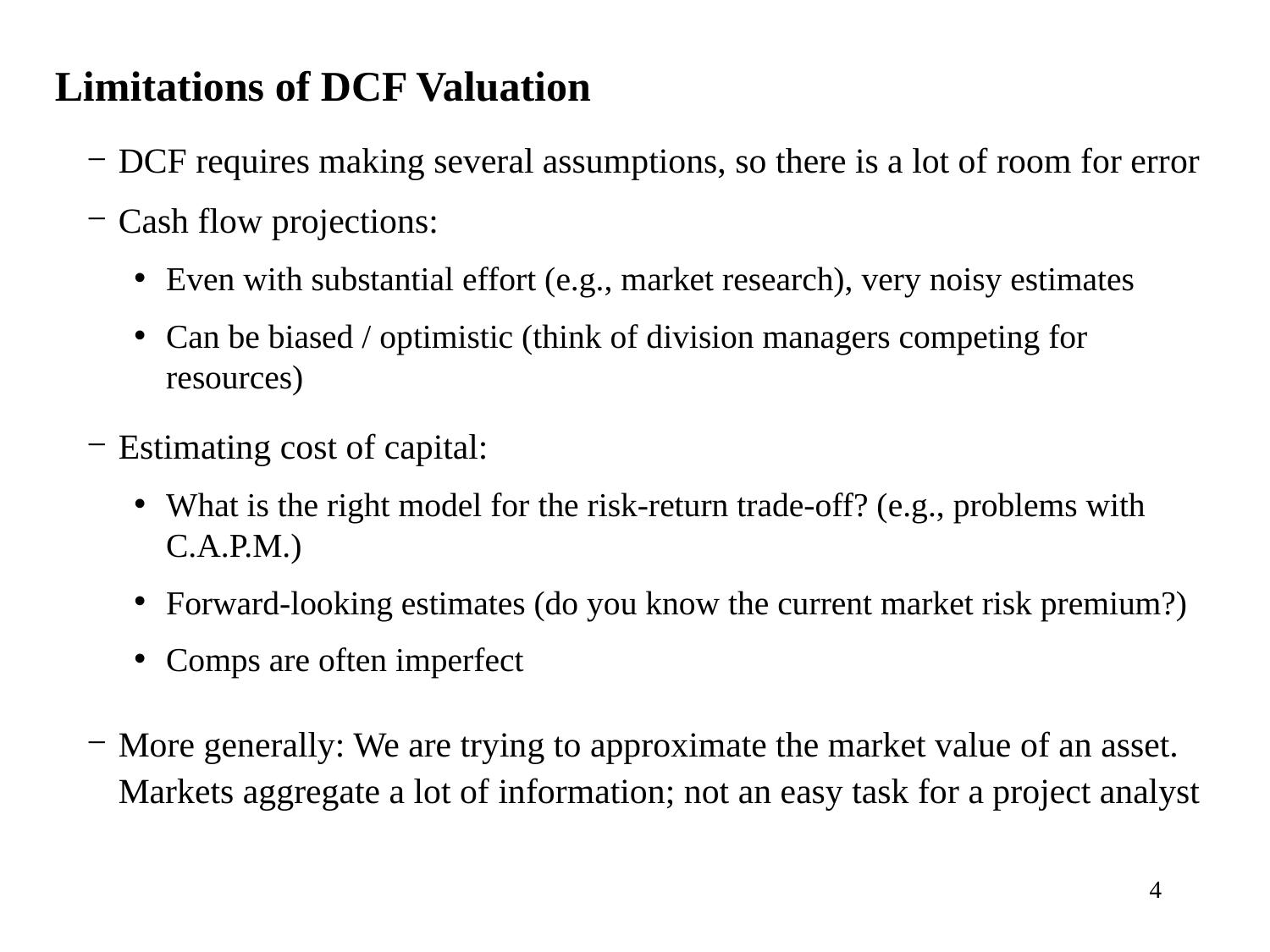

Limitations of DCF Valuation
DCF requires making several assumptions, so there is a lot of room for error
Cash flow projections:
Even with substantial effort (e.g., market research), very noisy estimates
Can be biased / optimistic (think of division managers competing for resources)
Estimating cost of capital:
What is the right model for the risk-return trade-off? (e.g., problems with C.A.P.M.)
Forward-looking estimates (do you know the current market risk premium?)
Comps are often imperfect
More generally: We are trying to approximate the market value of an asset. Markets aggregate a lot of information; not an easy task for a project analyst
4